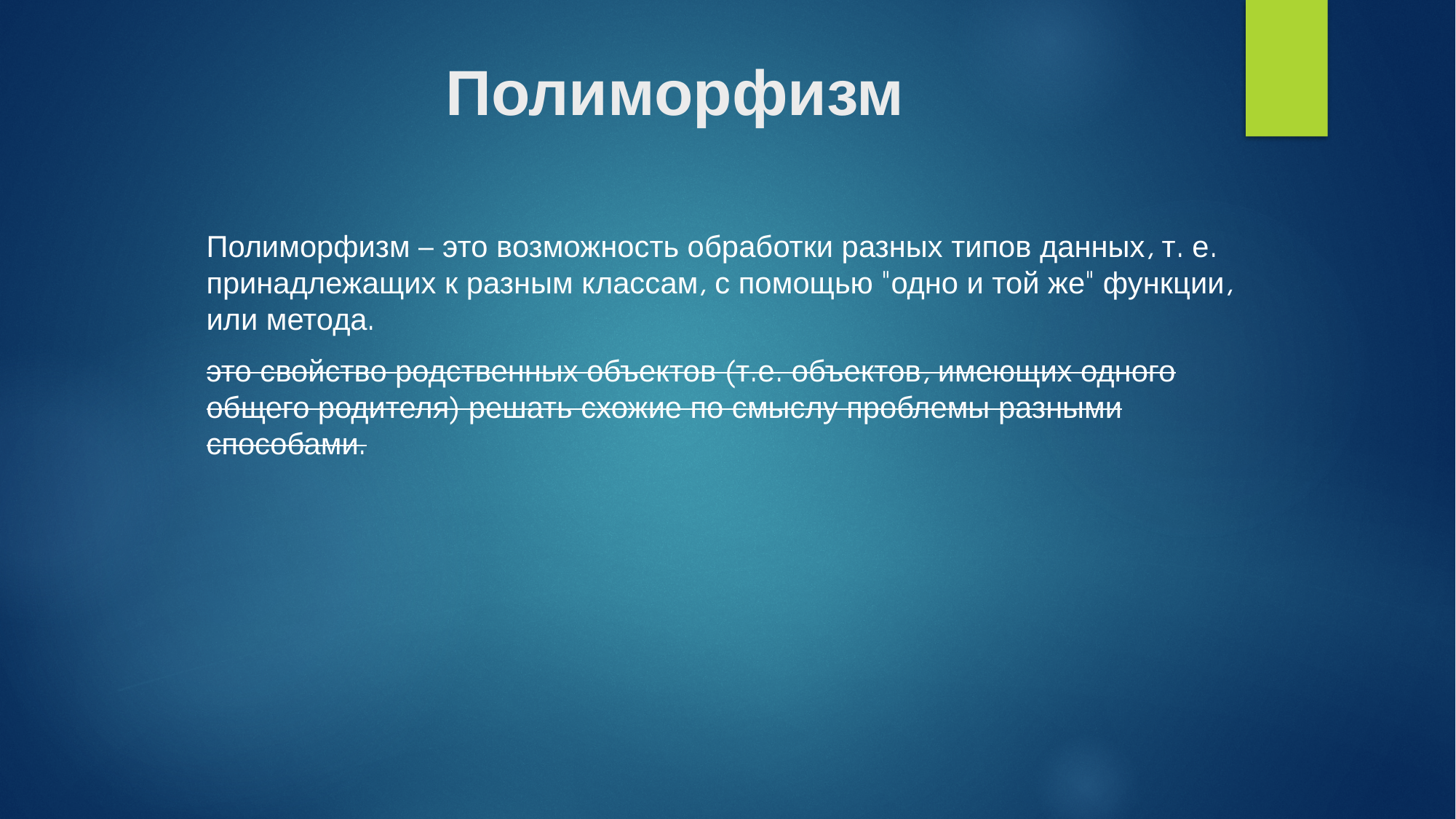

# Полиморфизм
Полиморфизм – это возможность обработки разных типов данных, т. е. принадлежащих к разным классам, с помощью "одно и той же" функции, или метода.
это свойство родственных объектов (т.е. объектов, имеющих одного общего родителя) решать схожие по смыслу проблемы разными способами.